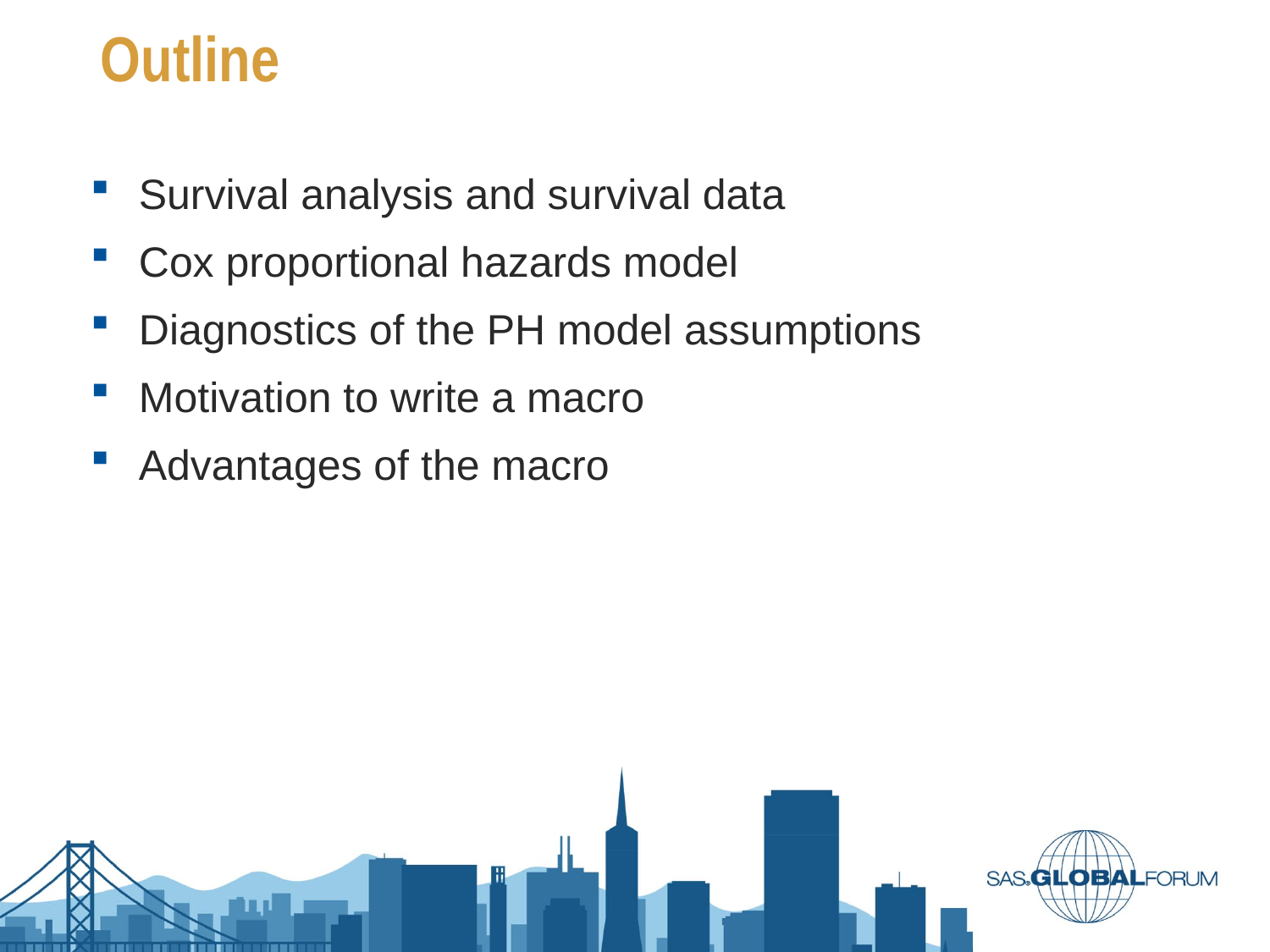

# Outline
Survival analysis and survival data
Cox proportional hazards model
Diagnostics of the PH model assumptions
Motivation to write a macro
Advantages of the macro